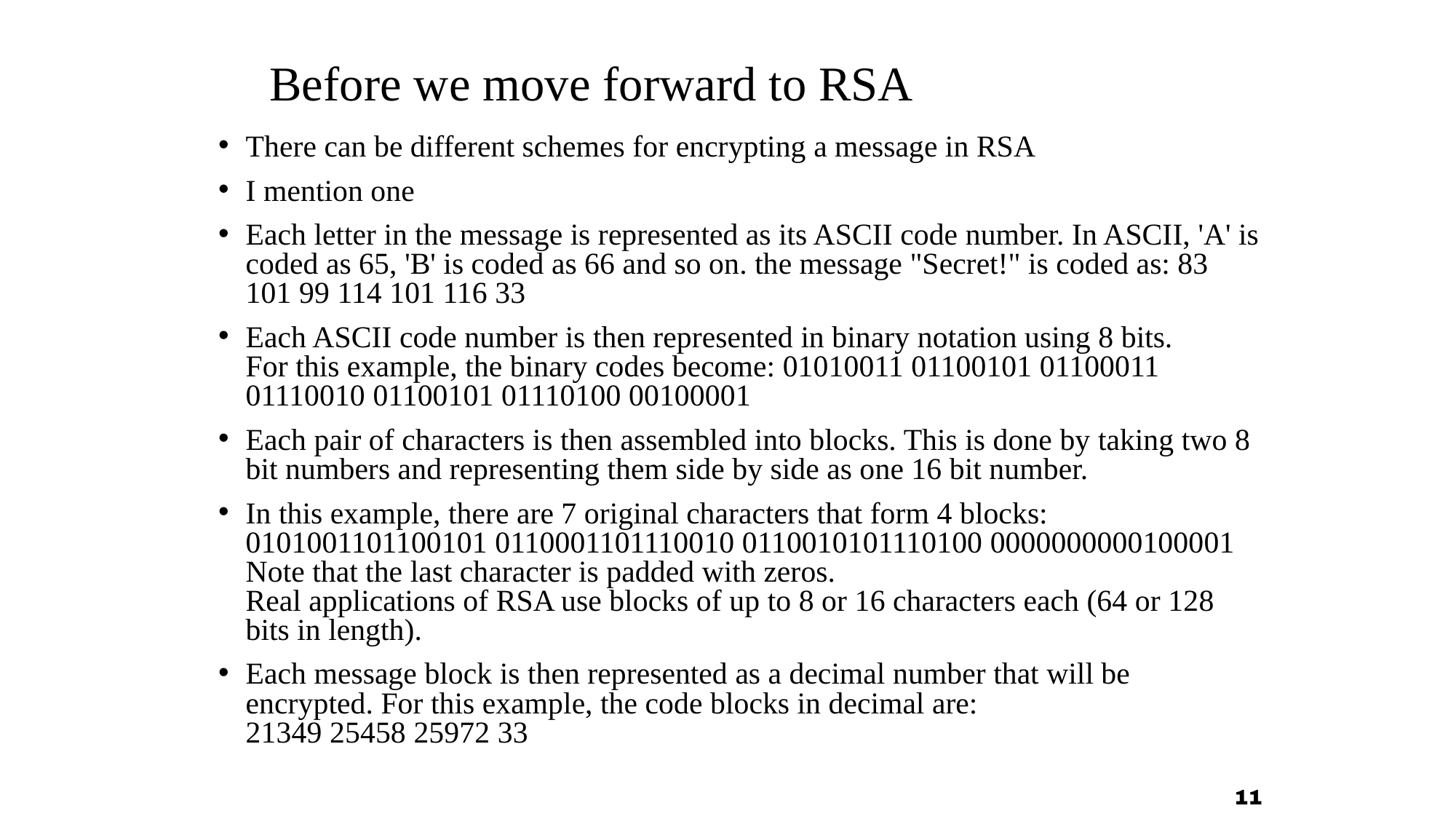

# Before we move forward to RSA
There can be different schemes for encrypting a message in RSA
I mention one
Each letter in the message is represented as its ASCII code number. In ASCII, 'A' is coded as 65, 'B' is coded as 66 and so on. the message "Secret!" is coded as: 83 101 99 114 101 116 33
Each ASCII code number is then represented in binary notation using 8 bits.
For this example, the binary codes become: 01010011 01100101 01100011 01110010 01100101 01110100 00100001
Each pair of characters is then assembled into blocks. This is done by taking two 8 bit numbers and representing them side by side as one 16 bit number.
In this example, there are 7 original characters that form 4 blocks:
0101001101100101 0110001101110010 0110010101110100 0000000000100001
Note that the last character is padded with zeros.
Real applications of RSA use blocks of up to 8 or 16 characters each (64 or 128 bits in length).
Each message block is then represented as a decimal number that will be encrypted. For this example, the code blocks in decimal are:
21349 25458 25972 33

11